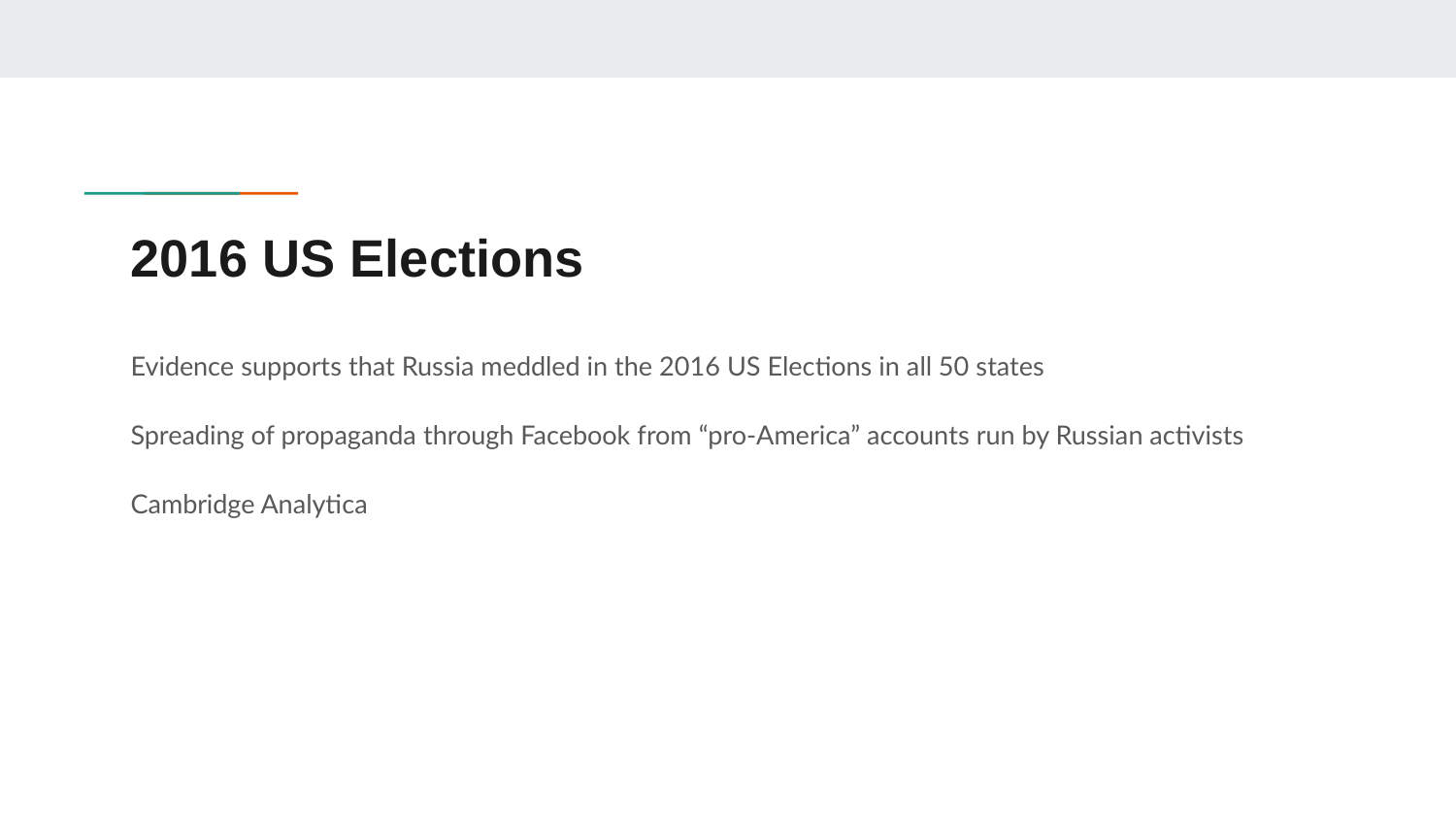

# 2016 US Elections
Evidence supports that Russia meddled in the 2016 US Elections in all 50 states
Spreading of propaganda through Facebook from “pro-America” accounts run by Russian activists
Cambridge Analytica